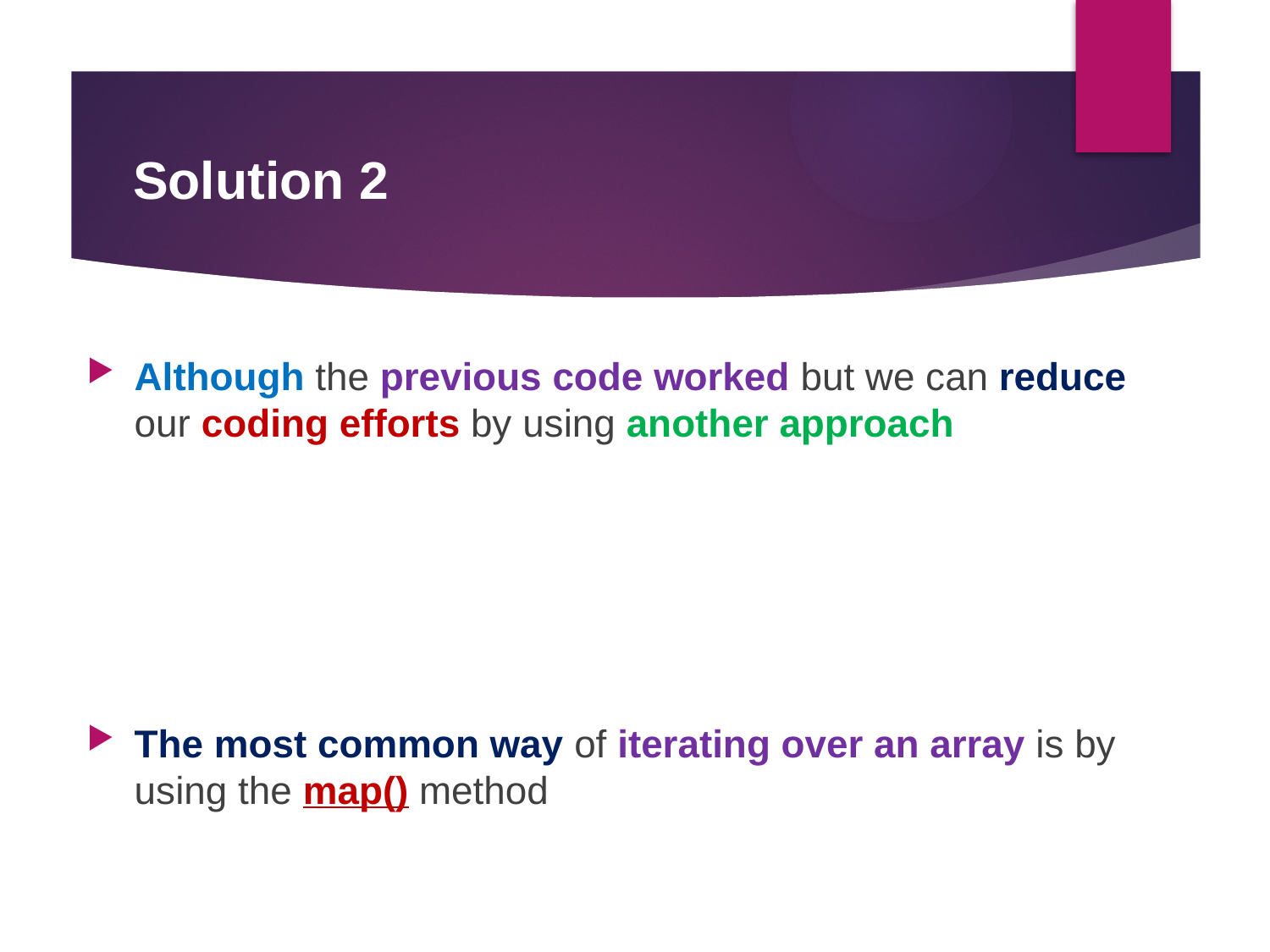

#
Solution 2
Although the previous code worked but we can reduce our coding efforts by using another approach

The most common way of iterating over an array is by using the map() method